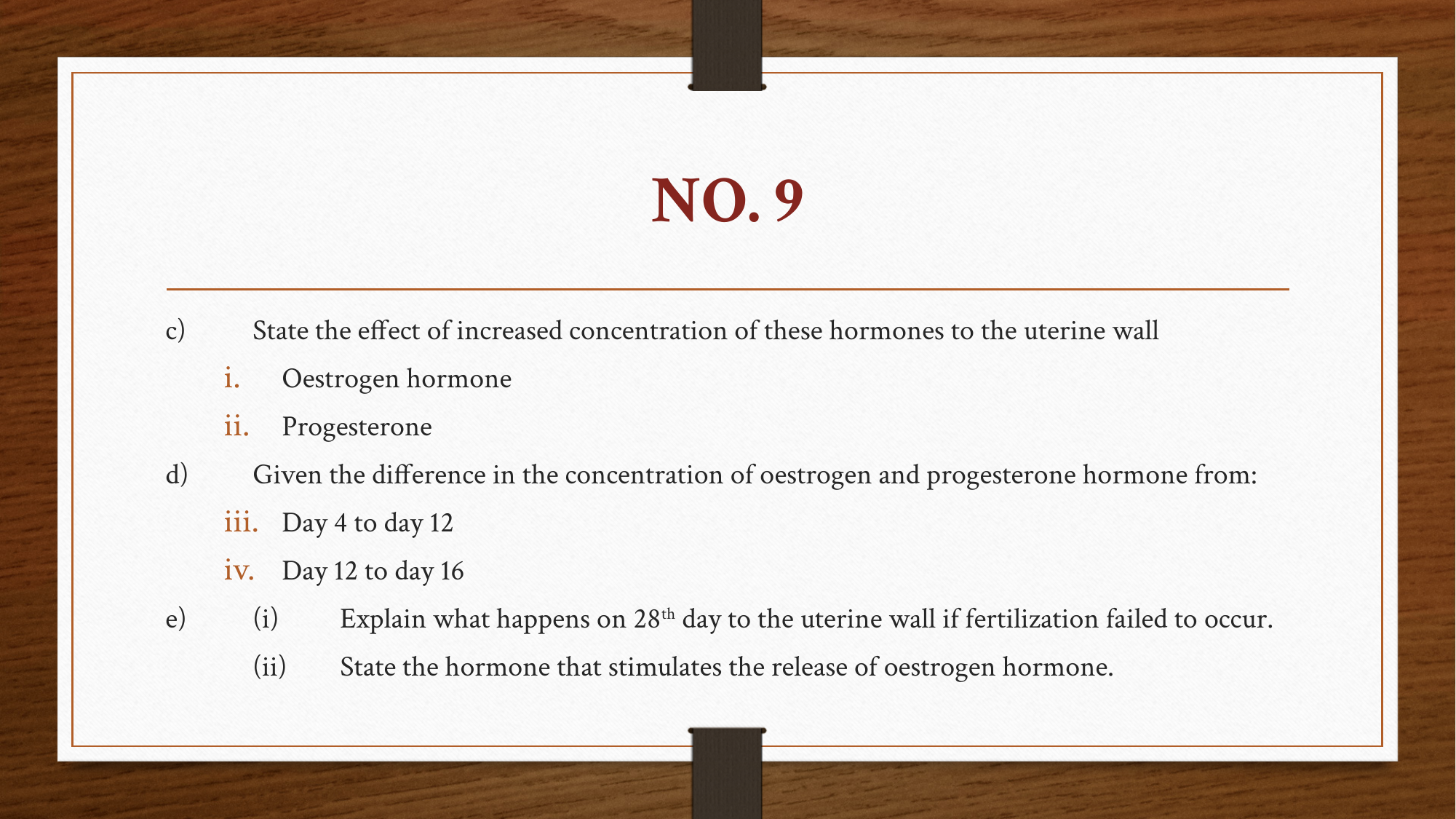

# NO. 9
c)	State the effect of increased concentration of these hormones to the uterine wall
Oestrogen hormone
Progesterone
d)	Given the difference in the concentration of oestrogen and progesterone hormone from:
Day 4 to day 12
Day 12 to day 16
e)	(i) 	Explain what happens on 28th day to the uterine wall if fertilization failed to occur.
	(ii)	State the hormone that stimulates the release of oestrogen hormone.